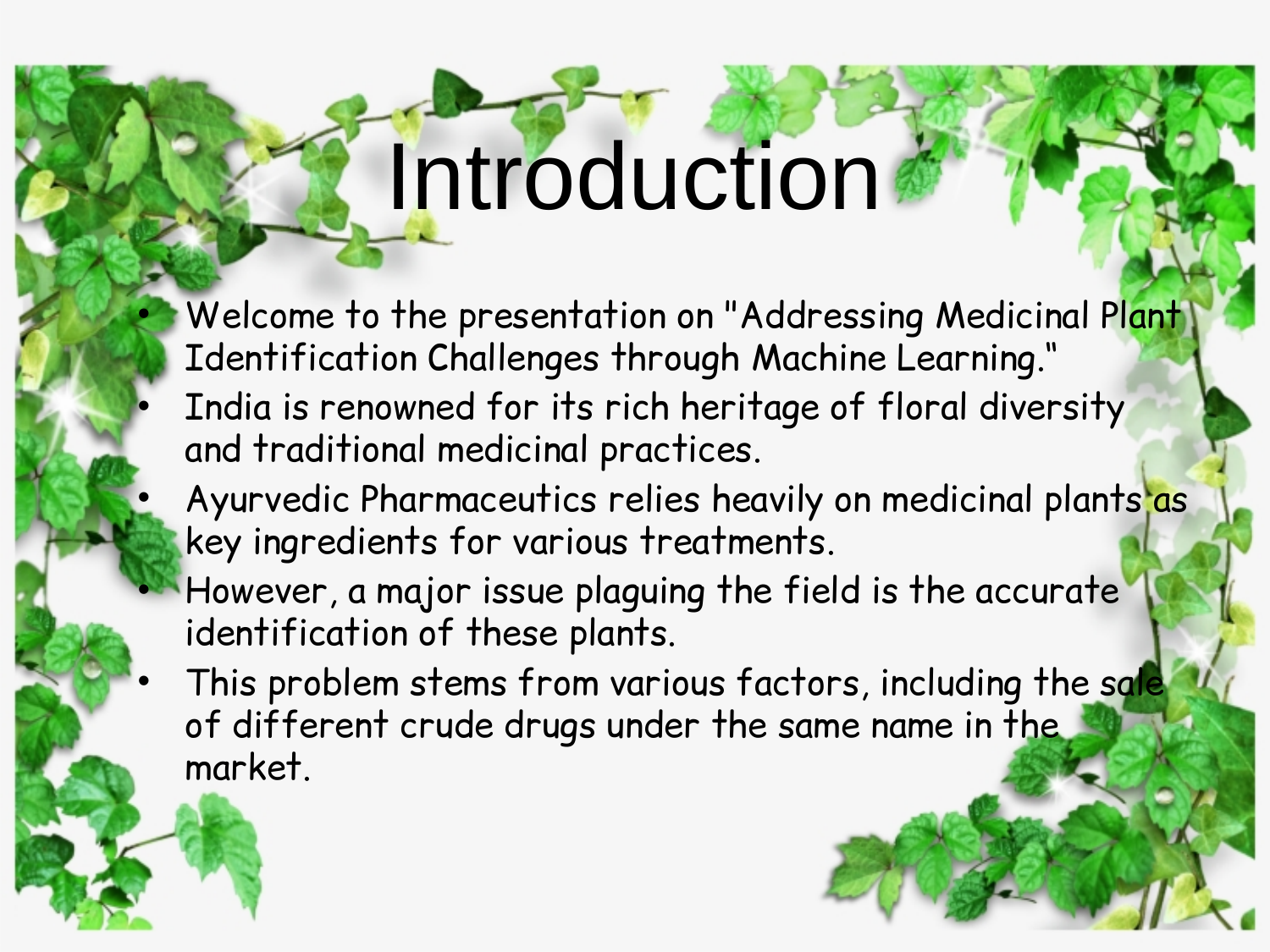

# Introduction
Welcome to the presentation on "Addressing Medicinal Plant Identification Challenges through Machine Learning.“
India is renowned for its rich heritage of floral diversity and traditional medicinal practices.
Ayurvedic Pharmaceutics relies heavily on medicinal plants as key ingredients for various treatments.
However, a major issue plaguing the field is the accurate identification of these plants.
This problem stems from various factors, including the sale of different crude drugs under the same name in the market.